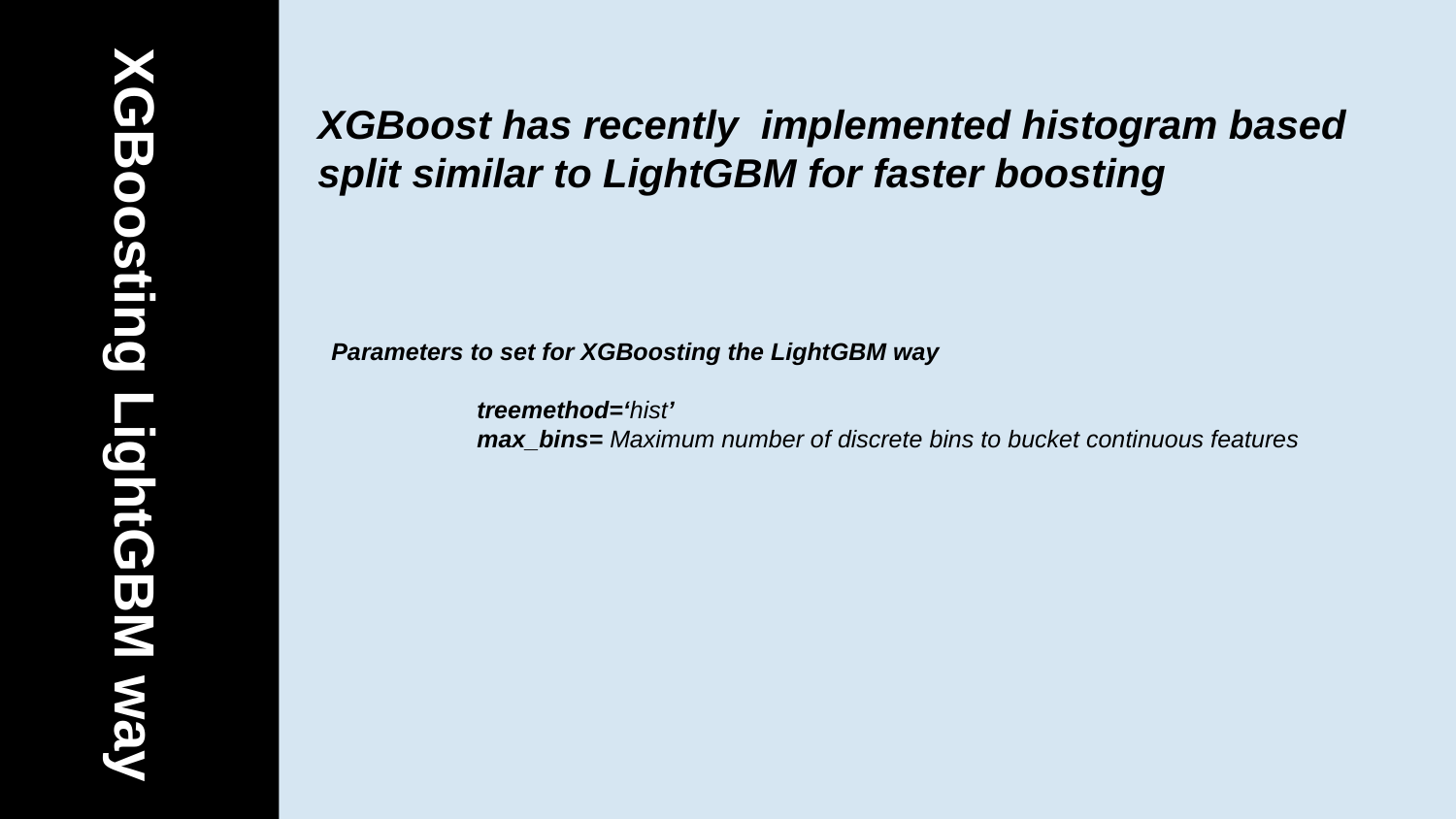

XGBoost has recently  implemented histogram based split similar to LightGBM for faster boosting

Parameters to set for XGBoosting the LightGBM way

	treemethod=‘hist’
	max_bins= Maximum number of discrete bins to bucket continuous features

XGBoosting LightGBM way